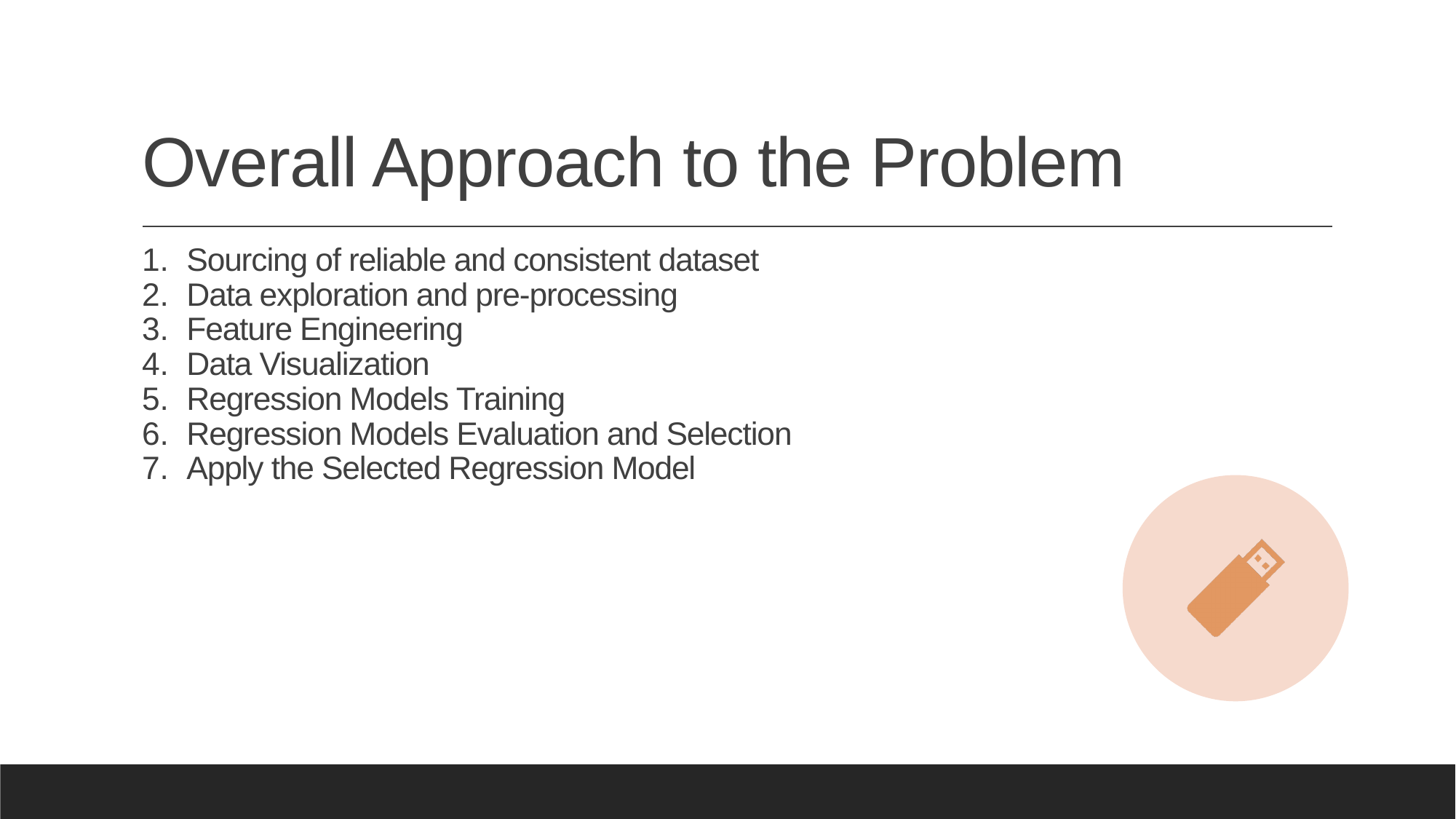

# Overall Approach to the Problem

Sourcing of reliable and consistent dataset
Data exploration and pre-processing
Feature Engineering
Data Visualization
Regression Models Training
Regression Models Evaluation and Selection
Apply the Selected Regression Model